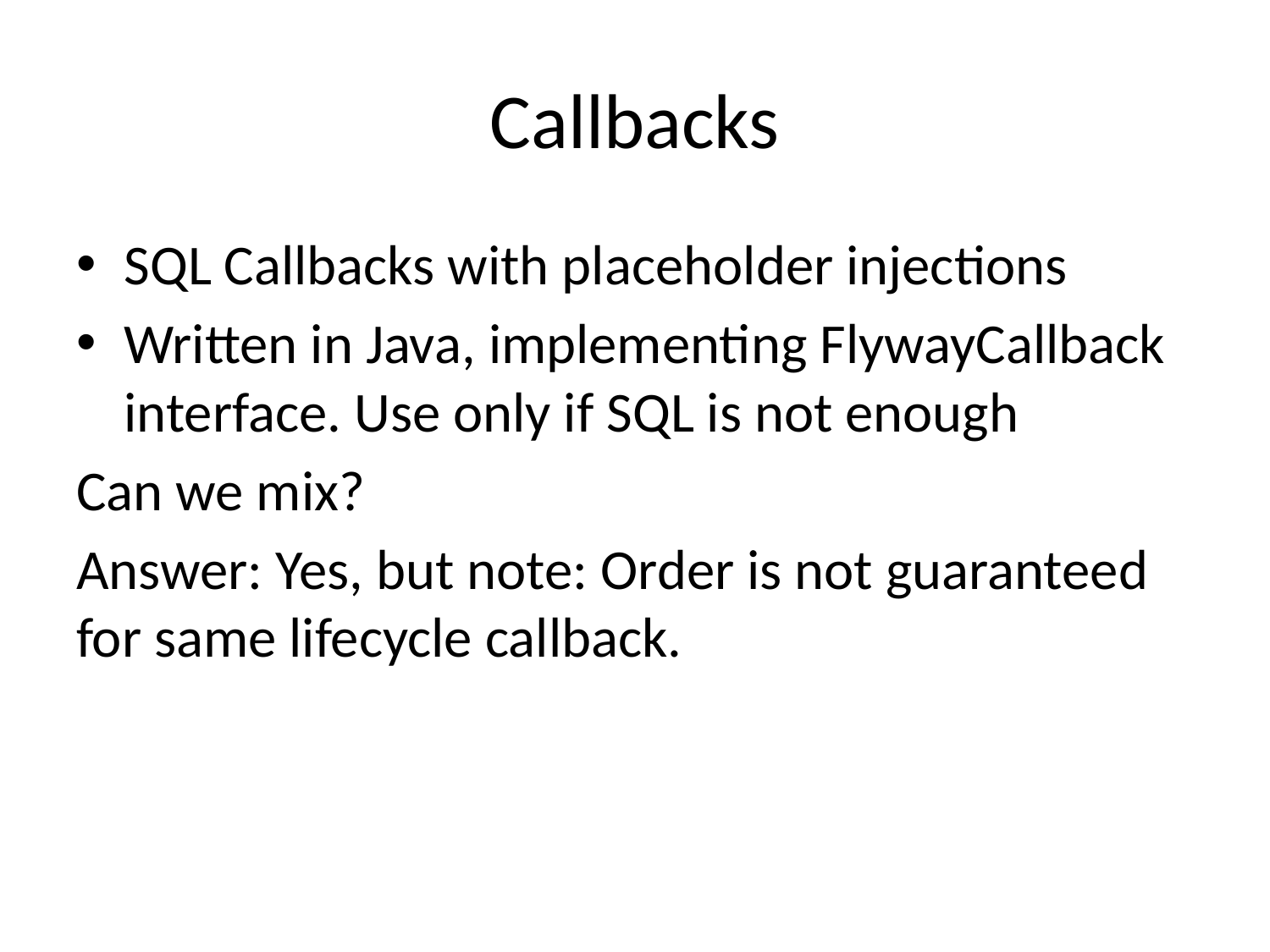

# Callbacks
SQL Callbacks with placeholder injections
Written in Java, implementing FlywayCallback interface. Use only if SQL is not enough
Can we mix?
Answer: Yes, but note: Order is not guaranteed for same lifecycle callback.